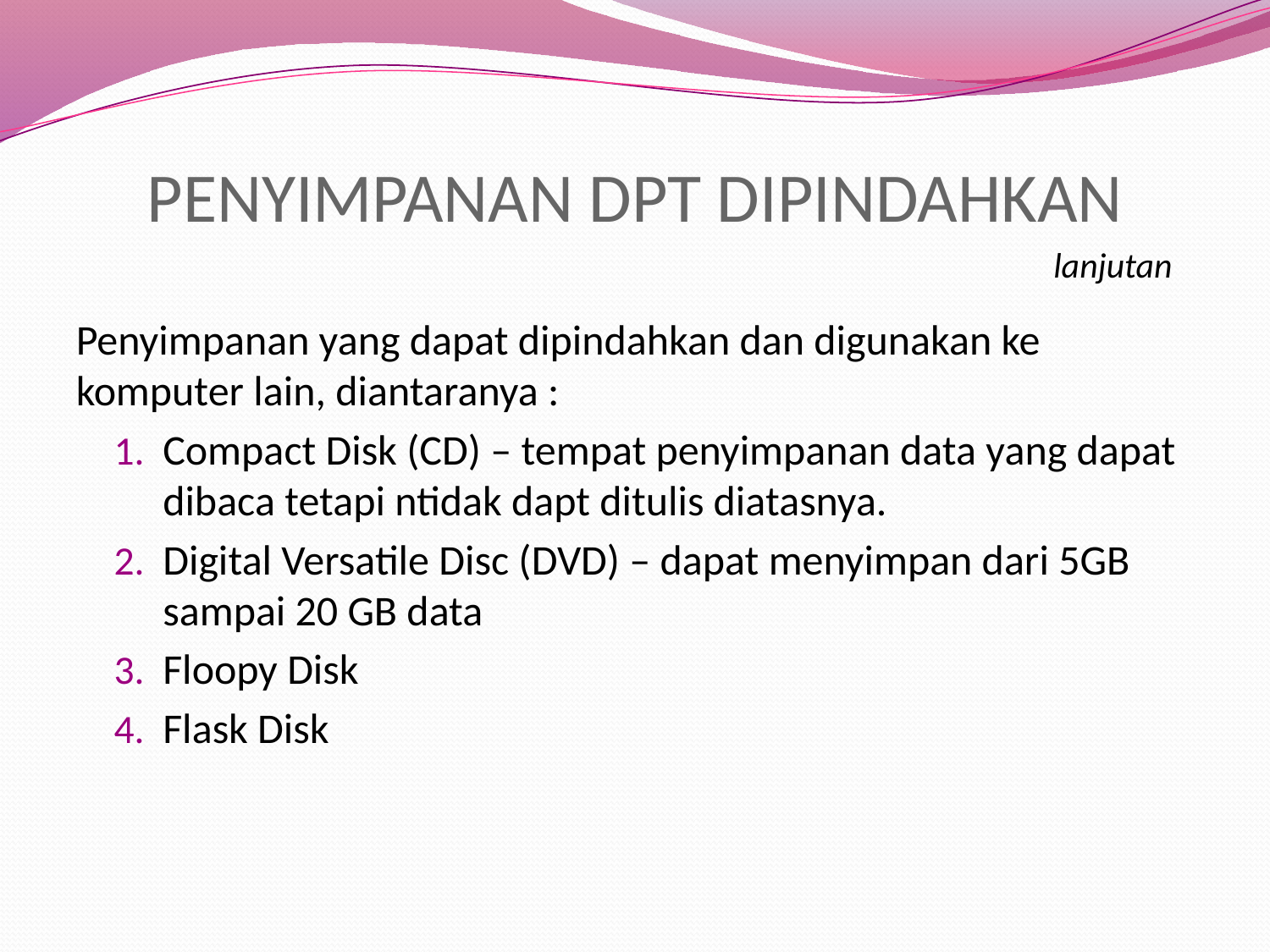

# PENYIMPANAN DPT DIPINDAHKAN
lanjutan
Penyimpanan yang dapat dipindahkan dan digunakan ke komputer lain, diantaranya :
Compact Disk (CD) – tempat penyimpanan data yang dapat dibaca tetapi ntidak dapt ditulis diatasnya.
Digital Versatile Disc (DVD) – dapat menyimpan dari 5GB sampai 20 GB data
Floopy Disk
Flask Disk